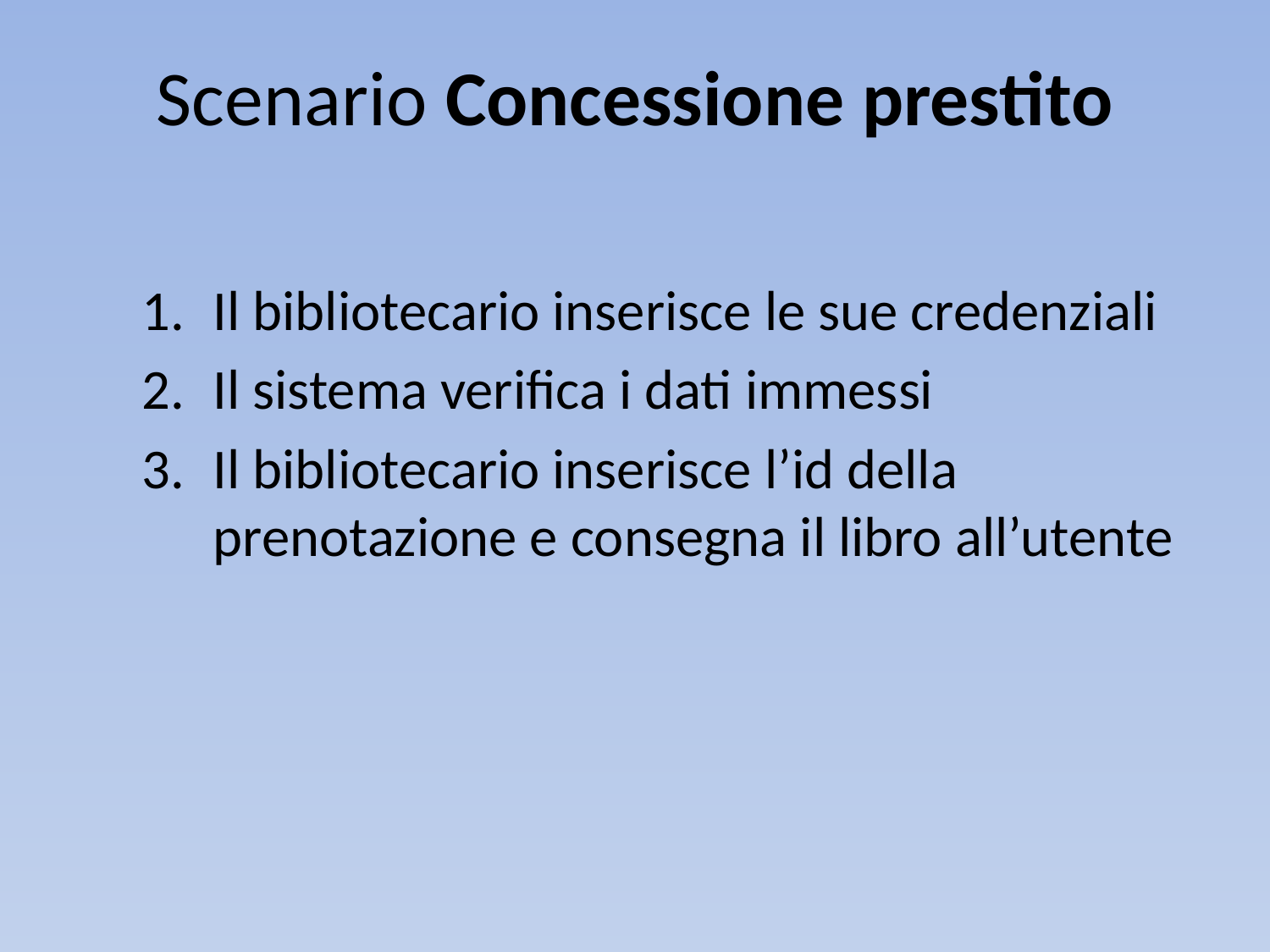

# Scenario Concessione prestito
Il bibliotecario inserisce le sue credenziali
Il sistema verifica i dati immessi
Il bibliotecario inserisce l’id della prenotazione e consegna il libro all’utente